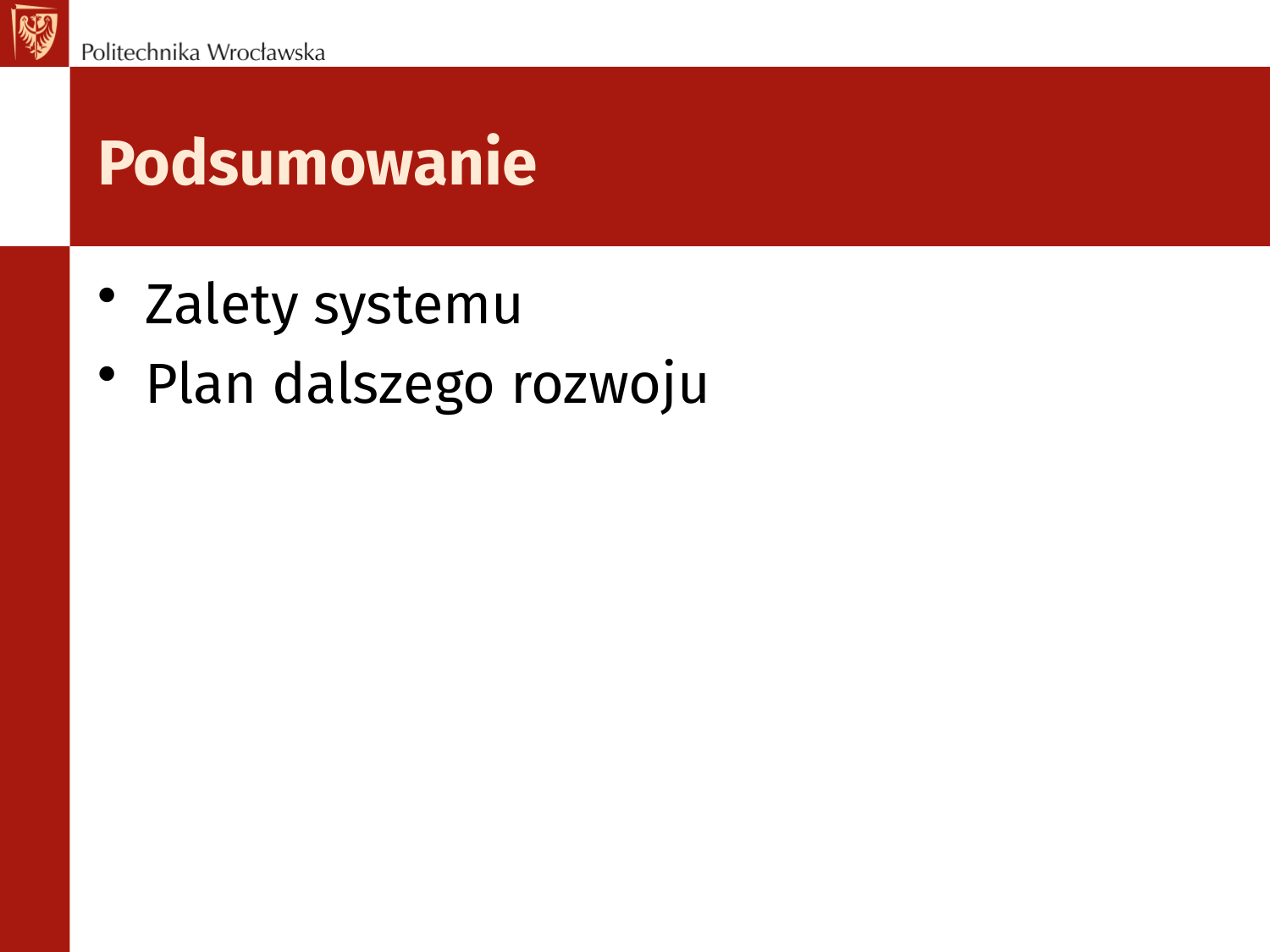

# Podsumowanie
Zalety systemu
Plan dalszego rozwoju